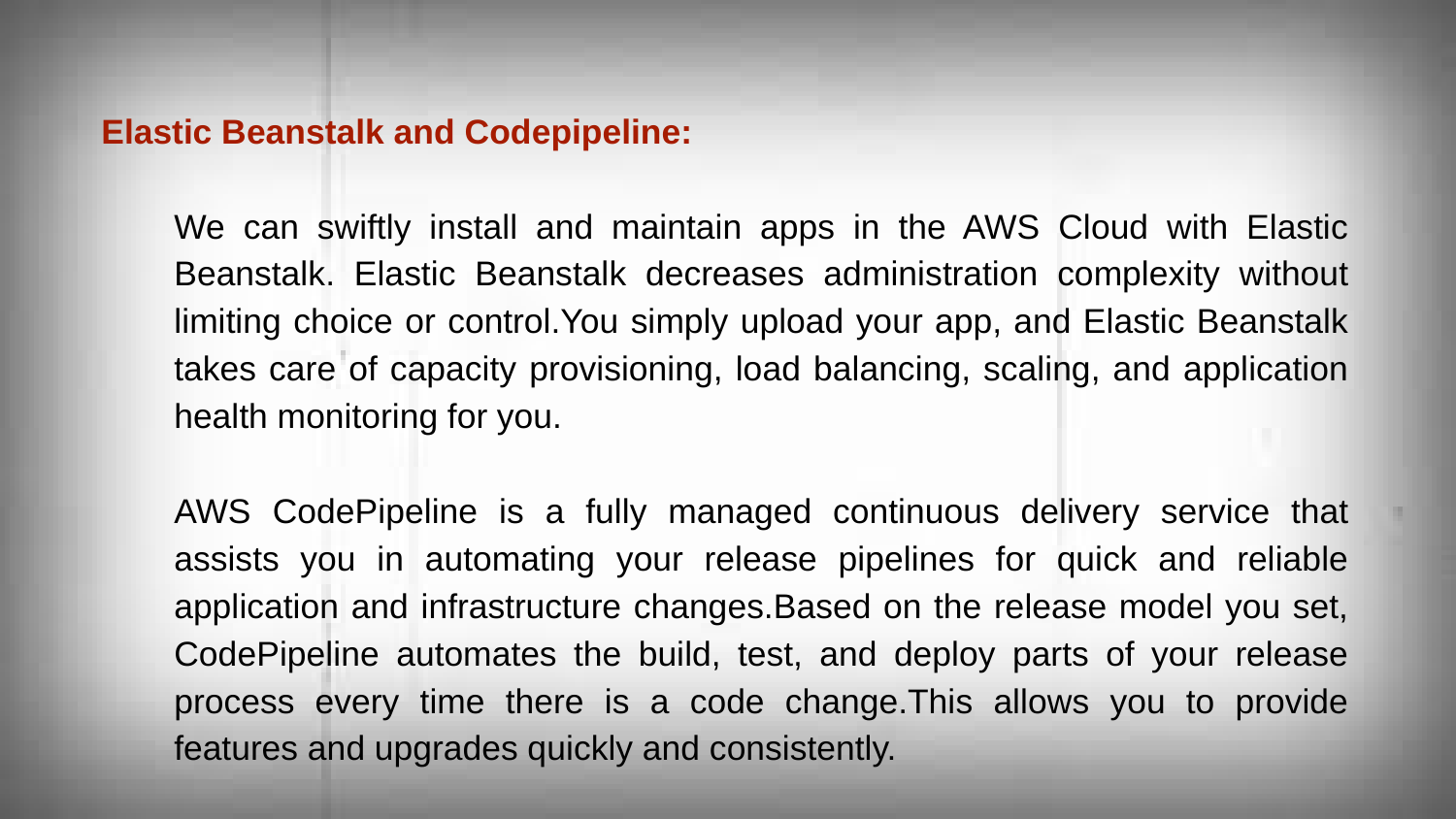

Elastic Beanstalk and Codepipeline:

We can swiftly install and maintain apps in the AWS Cloud with Elastic Beanstalk. Elastic Beanstalk decreases administration complexity without limiting choice or control.You simply upload your app, and Elastic Beanstalk takes care of capacity provisioning, load balancing, scaling, and application health monitoring for you.

AWS CodePipeline is a fully managed continuous delivery service that assists you in automating your release pipelines for quick and reliable application and infrastructure changes.Based on the release model you set, CodePipeline automates the build, test, and deploy parts of your release process every time there is a code change.This allows you to provide features and upgrades quickly and consistently.